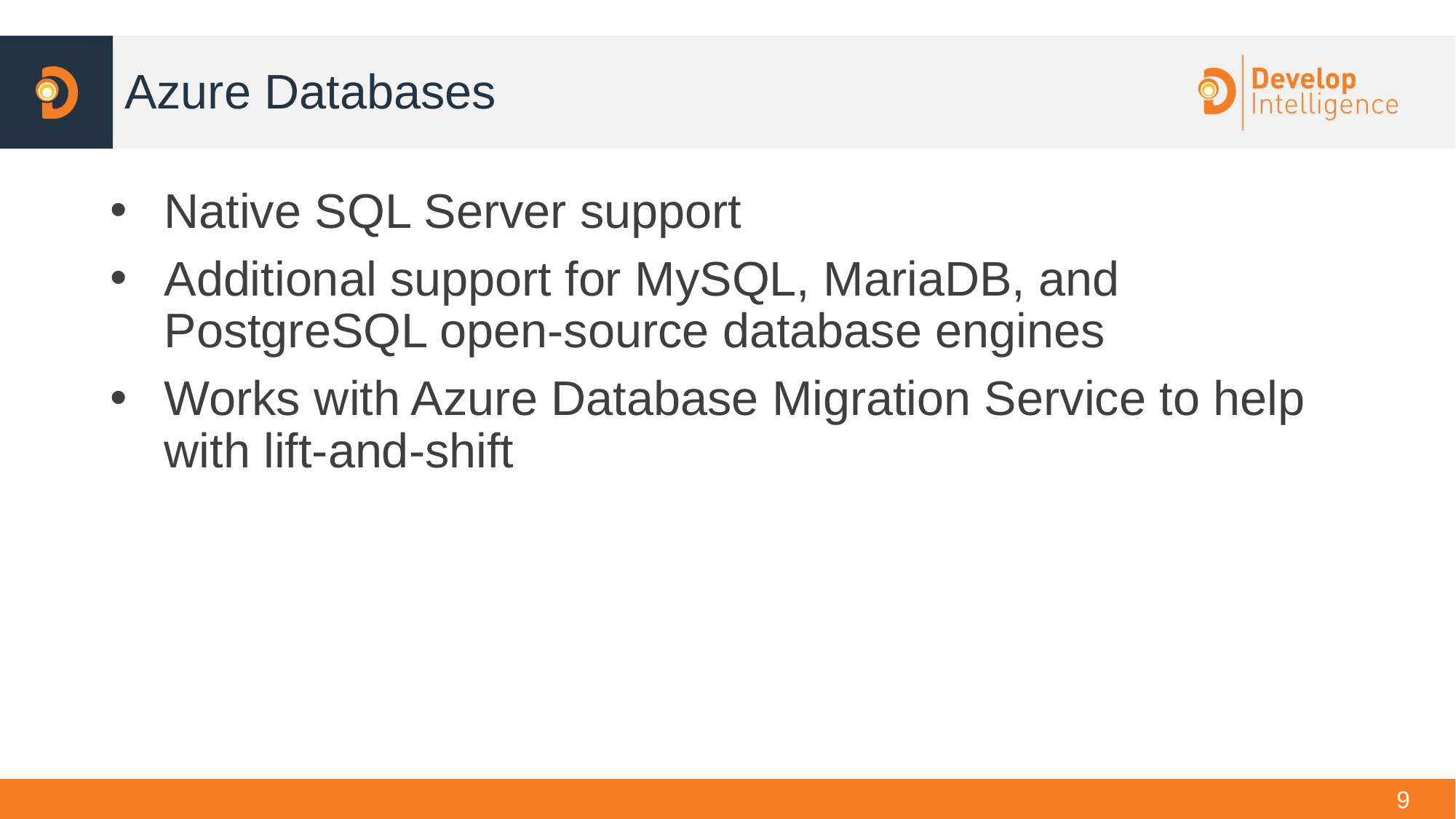

Azure Databases
Native SQL Server support
Additional support for MySQL, MariaDB, and PostgreSQL open-source database engines
Works with Azure Database Migration Service to help with lift-and-shift
9